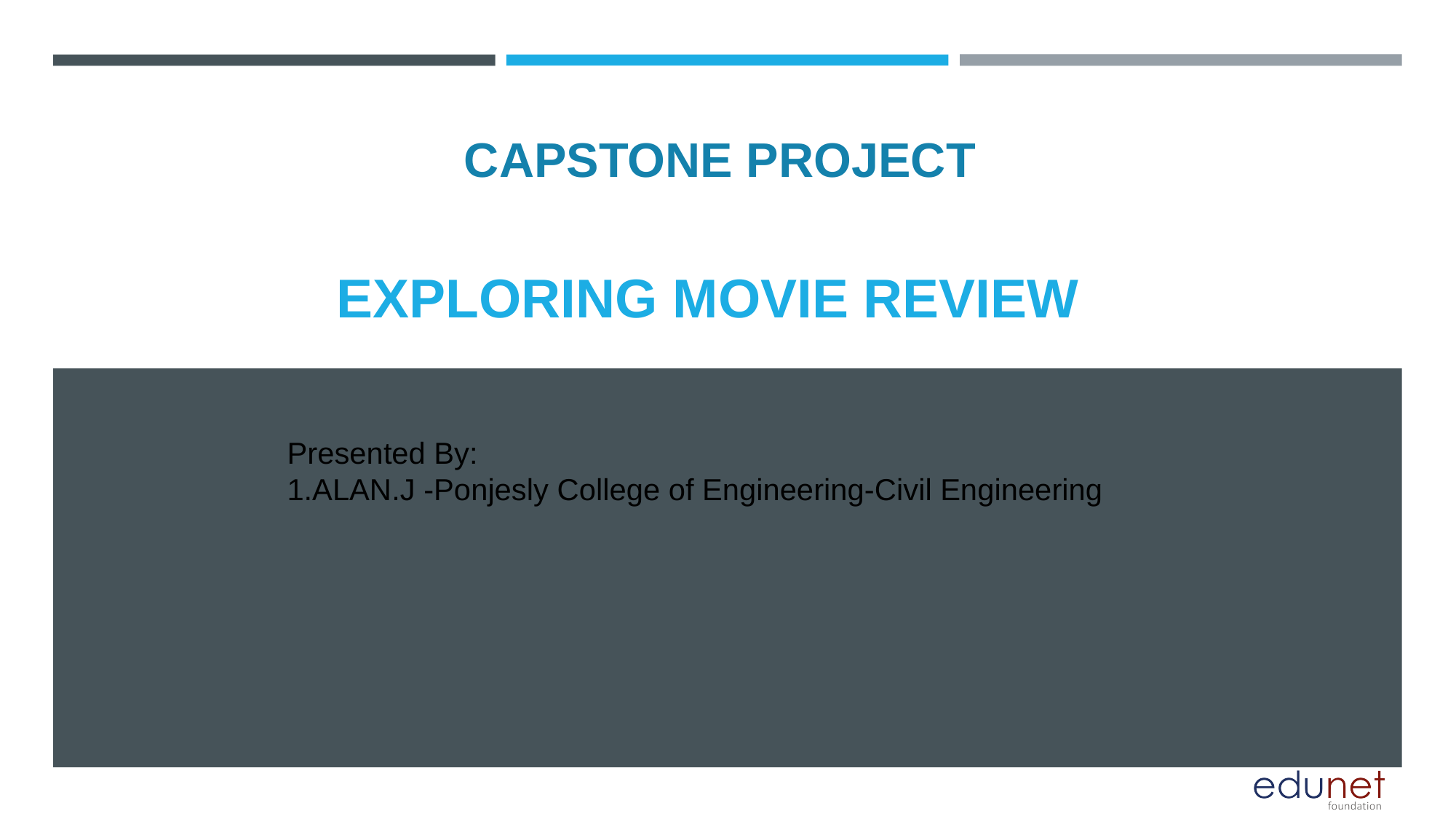

CAPSTONE PROJECT
# EXPLORING MOVIE REVIEW
Presented By:
1.ALAN.J -Ponjesly College of Engineering-Civil Engineering